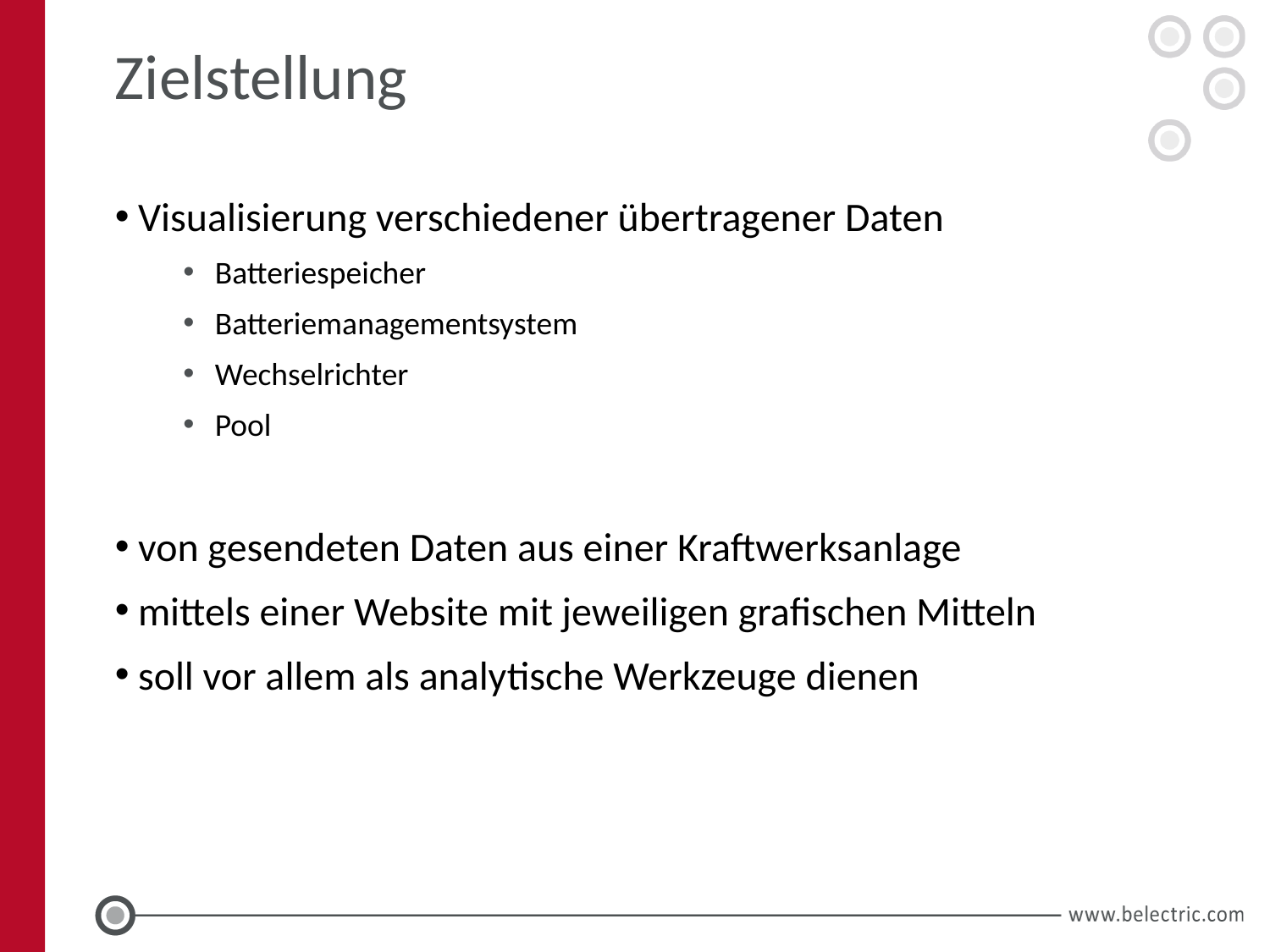

# Zielstellung

 Visualisierung verschiedener übertragener Daten
Batteriespeicher
Batteriemanagementsystem
Wechselrichter
Pool

 von gesendeten Daten aus einer Kraftwerksanlage
 mittels einer Website mit jeweiligen grafischen Mitteln
 soll vor allem als analytische Werkzeuge dienen